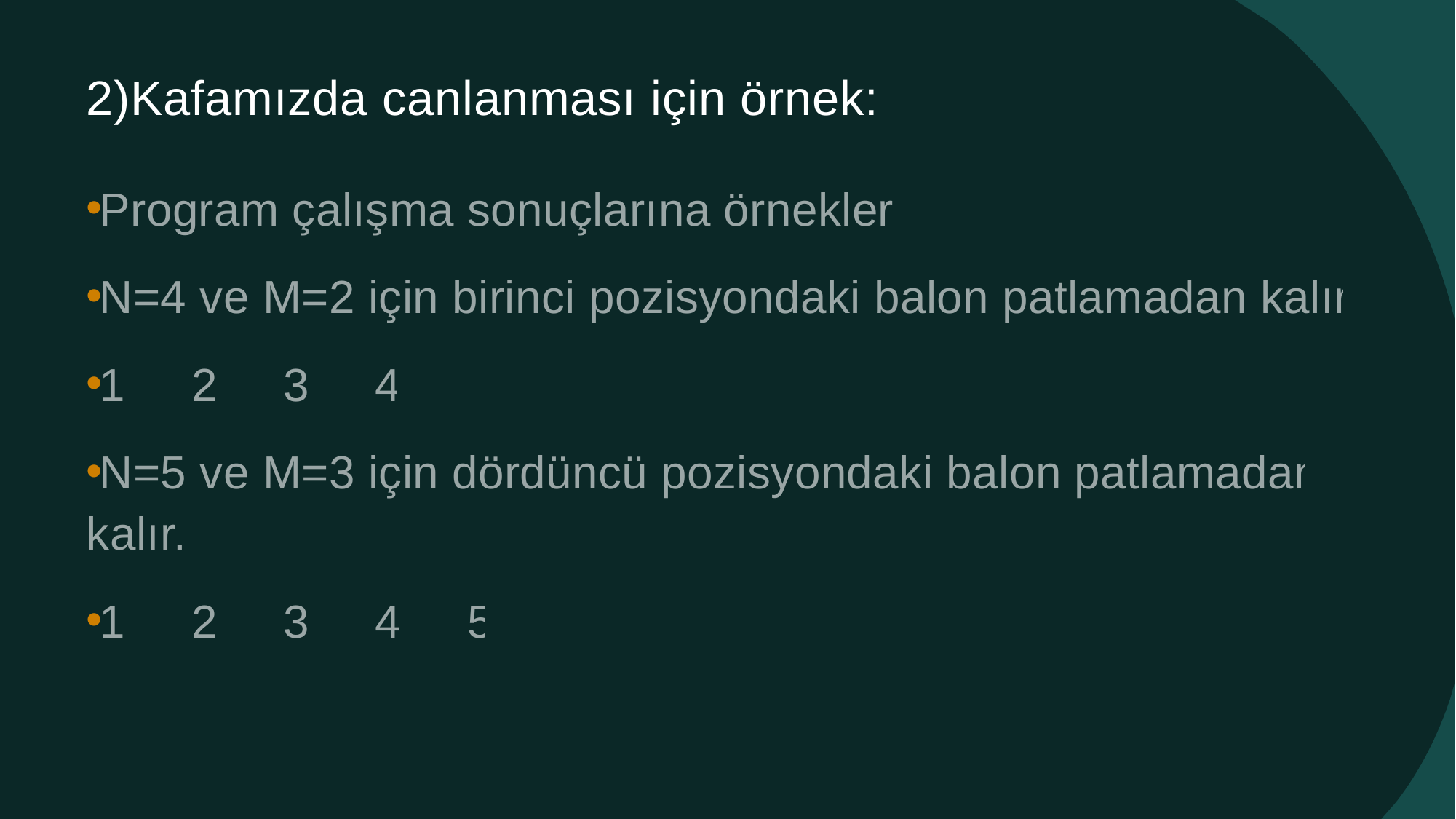

# 2)Kafamızda canlanması için örnek:
Program çalışma sonuçlarına örnekler:
N=4 ve M=2 için birinci pozisyondaki balon patlamadan kalır.
1     2     3     4
N=5 ve M=3 için dördüncü pozisyondaki balon patlamadan kalır.
1     2     3     4     5